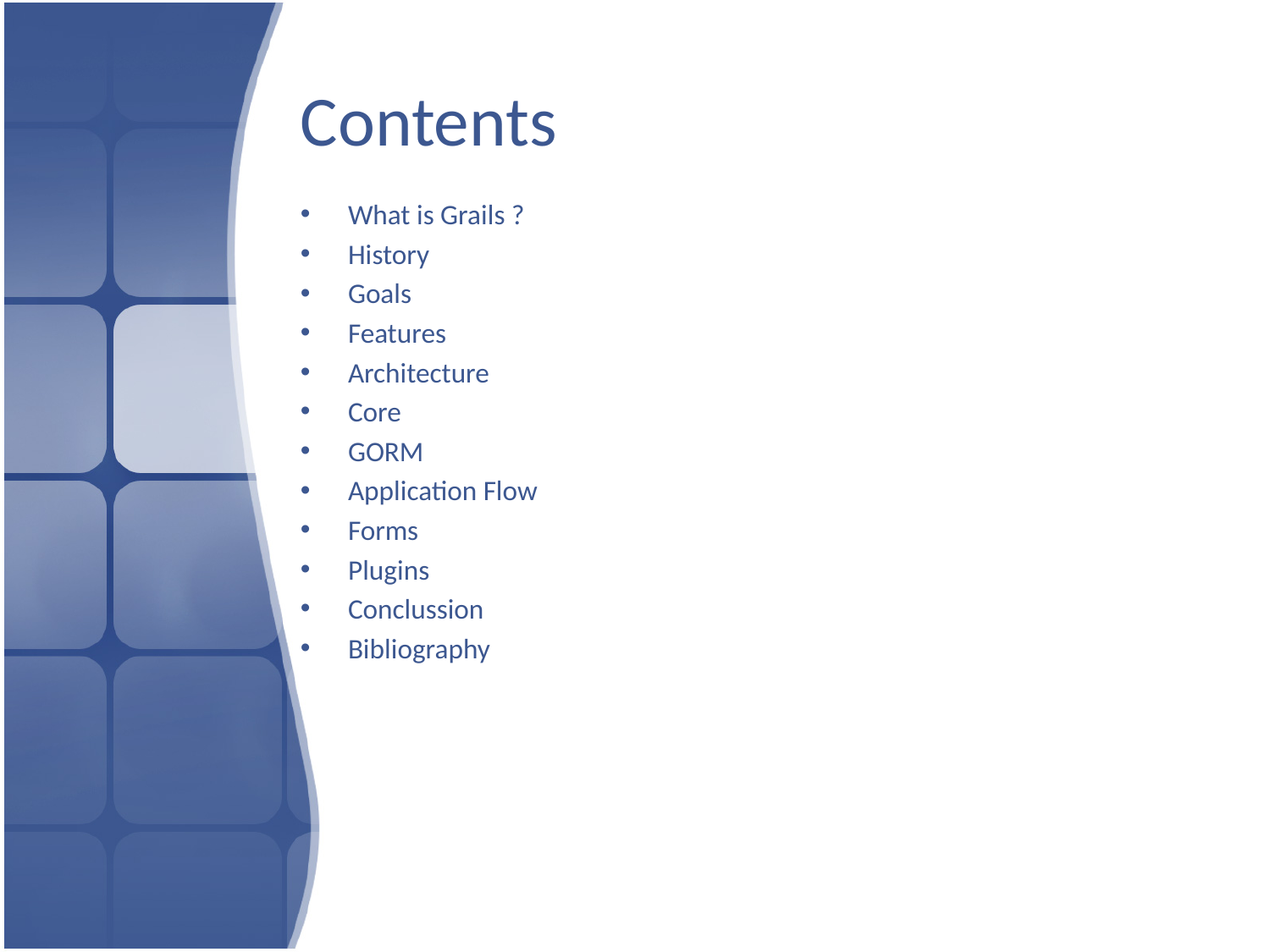

# Contents
What is Grails ?
History
Goals
Features
Architecture
Core
GORM
Application Flow
Forms
Plugins
Conclussion
Bibliography